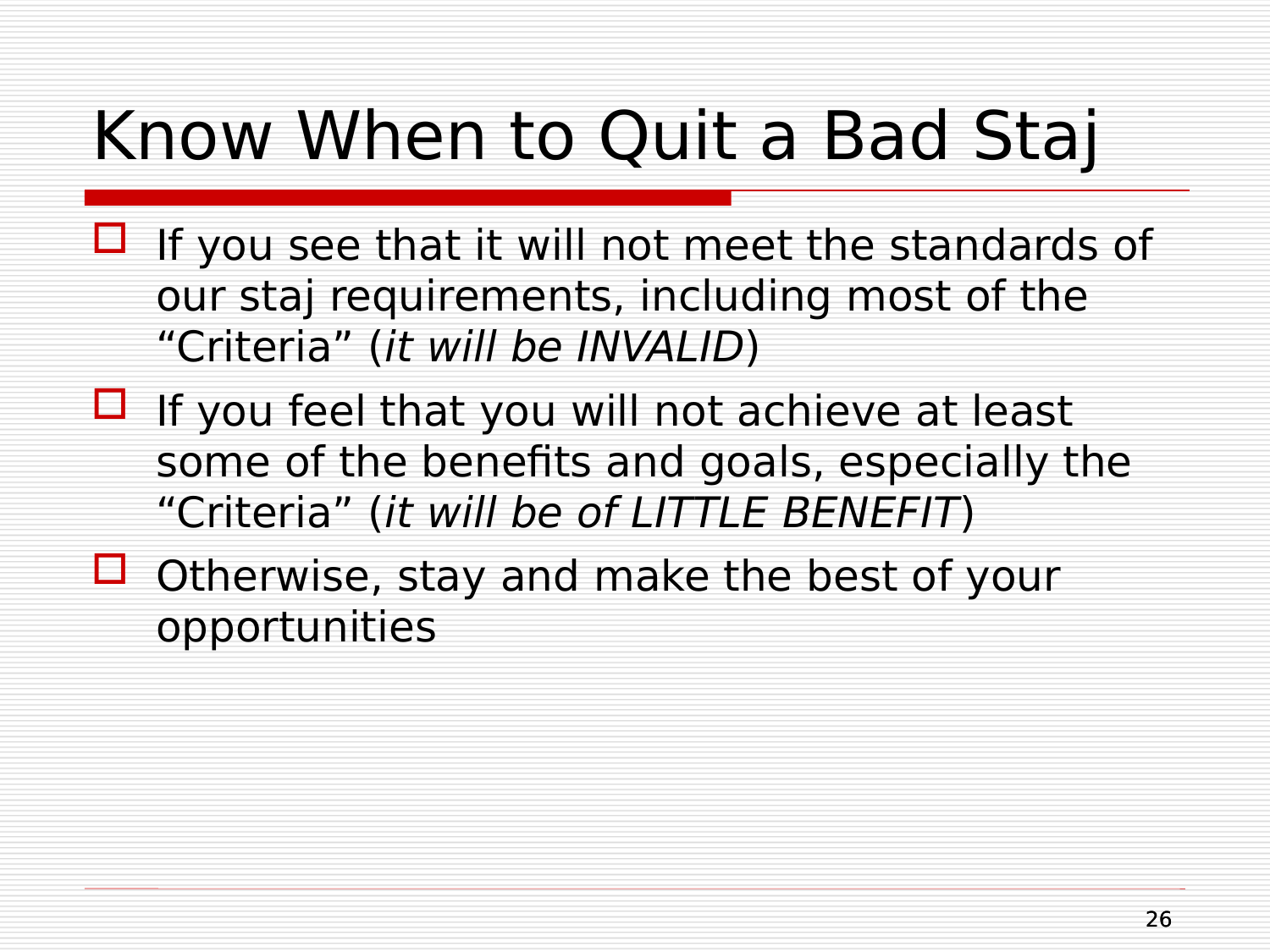

Know When to Quit a Bad Staj
If you see that it will not meet the standards of our staj requirements, including most of the “Criteria” (it will be INVALID)
If you feel that you will not achieve at least some of the benefits and goals, especially the “Criteria” (it will be of LITTLE BENEFIT)
Otherwise, stay and make the best of your opportunities
26
26